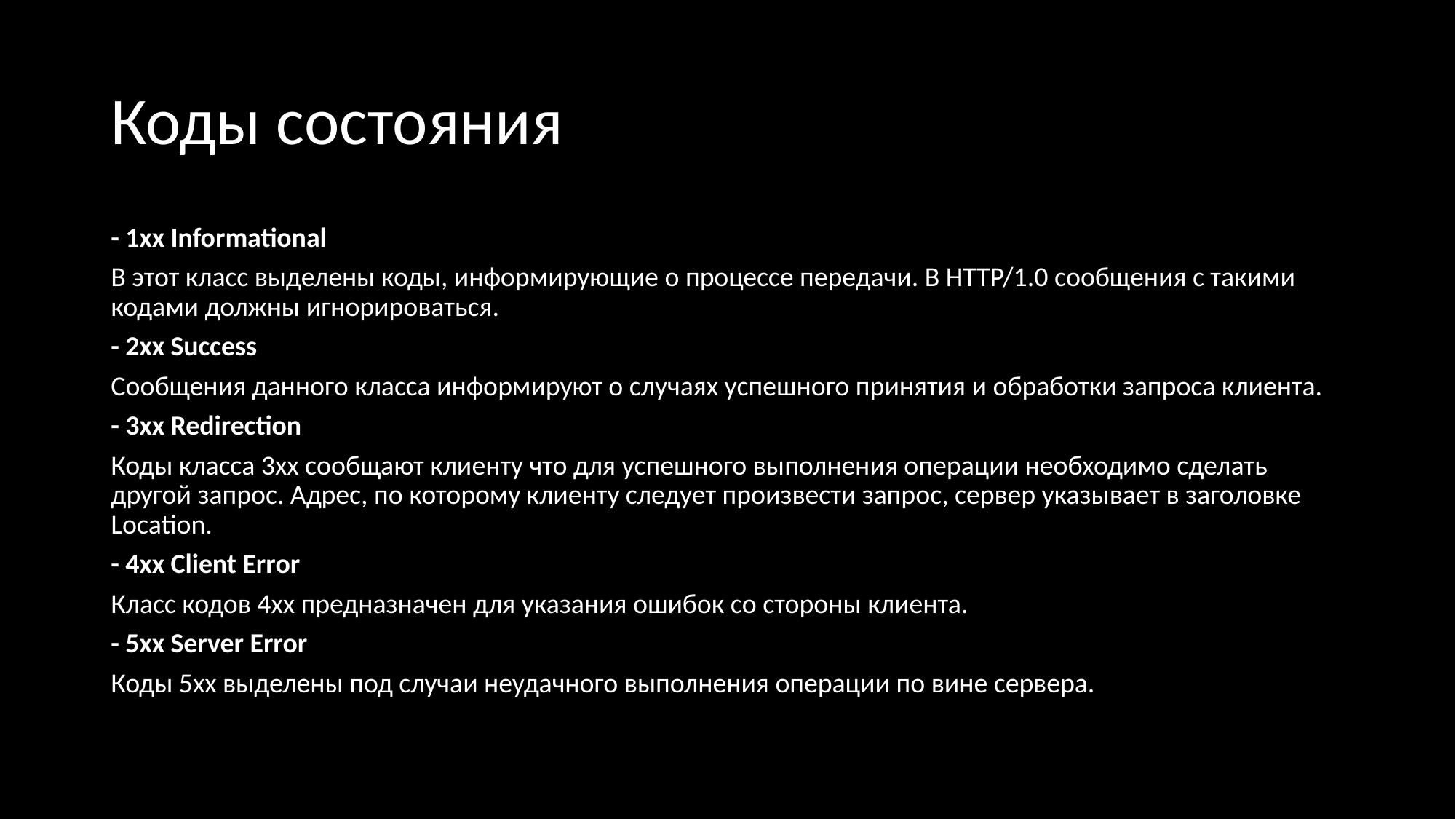

# Коды состояния
- 1xx Informational
В этот класс выделены коды, информирующие о процессе передачи. В HTTP/1.0 сообщения с такими кодами должны игнорироваться.
- 2xx Success
Сообщения данного класса информируют о случаях успешного принятия и обработки запроса клиента.
- 3xx Redirection
Коды класса 3xx сообщают клиенту что для успешного выполнения операции необходимо сделать другой запрос. Адрес, по которому клиенту следует произвести запрос, сервер указывает в заголовке Location.
- 4xx Client Error
Класс кодов 4xx предназначен для указания ошибок со стороны клиента.
- 5xx Server Error
Коды 5xx выделены под случаи неудачного выполнения операции по вине сервера.